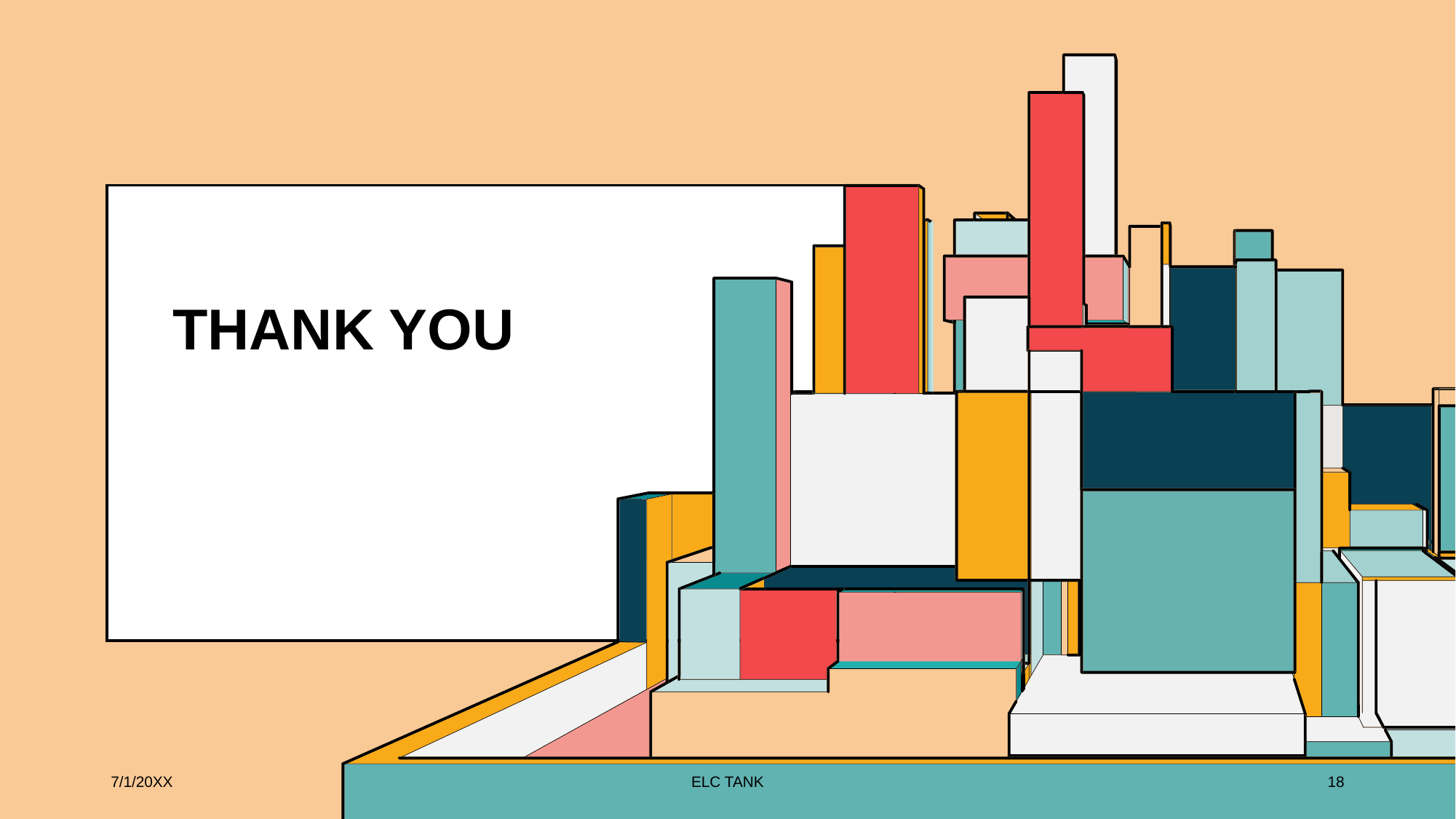

# THANK YOU

7/1/20XX
ELC TANK
18